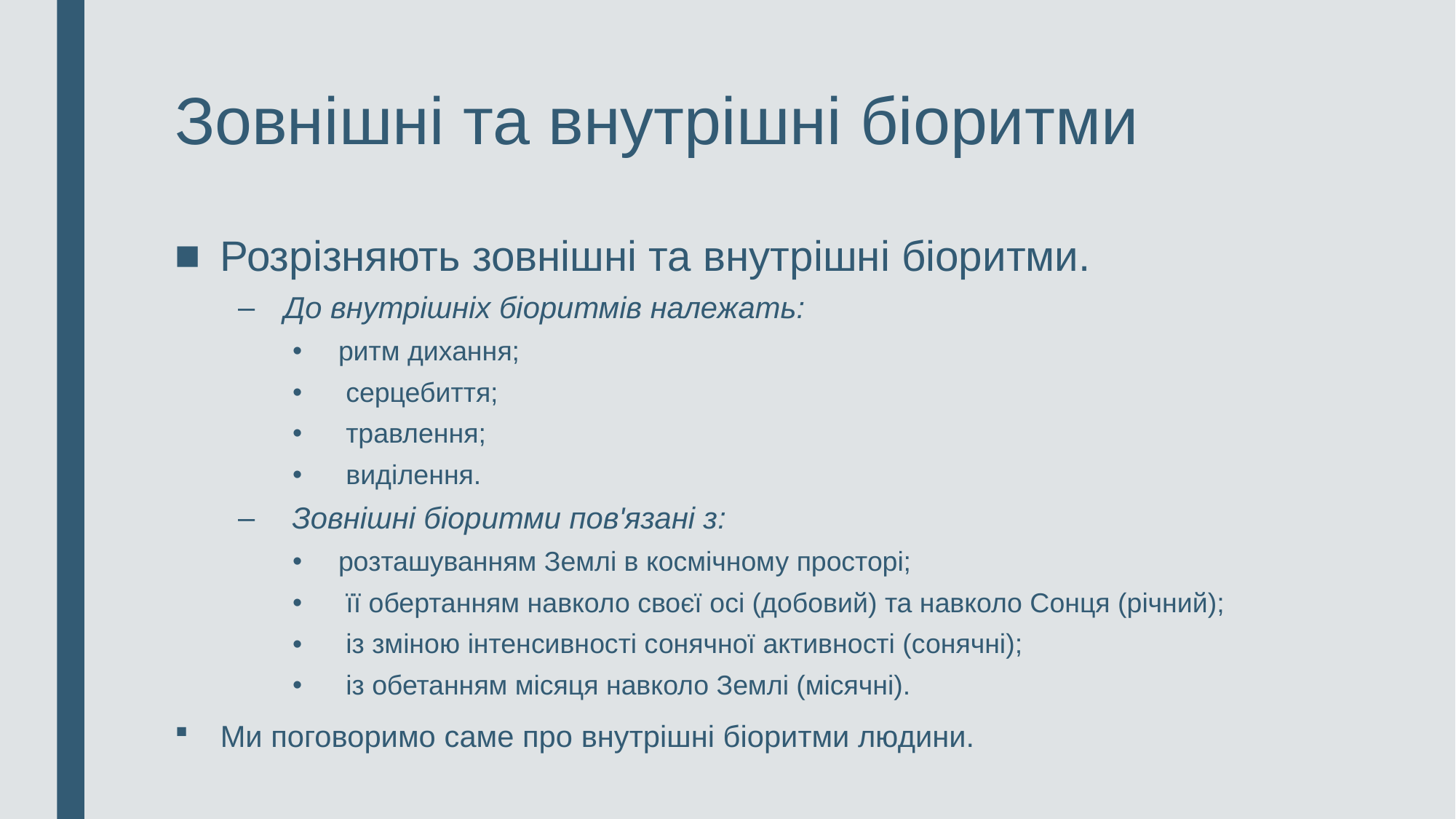

# Зовнішні та внутрішні біоритми
Розрізняють зовнішні та внутрішні біоритми.
До внутрішніх біоритмів належать:
ритм дихання;
 серцебиття;
 травлення;
 виділення.
 Зовнішні біоритми пов'язані з:
розташуванням Землі в космічному просторі;
 її обертанням навколо своєї осі (добовий) та навколо Сонця (річний);
 із зміною інтенсивності сонячної активності (сонячні);
 із обетанням місяця навколо Землі (місячні).
Ми поговоримо саме про внутрішні біоритми людини.